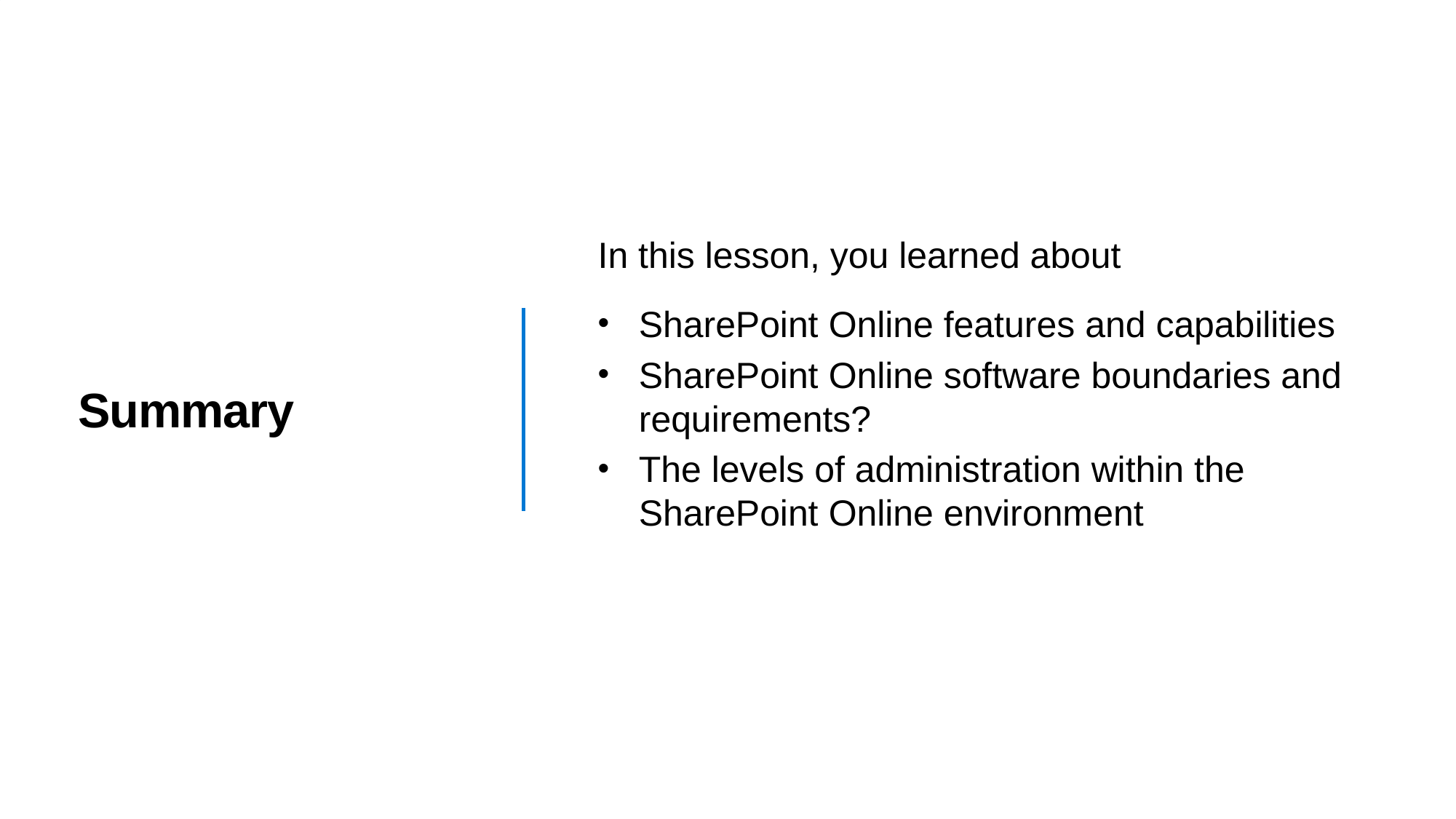

In this lesson, you learned about
SharePoint Online features and capabilities
SharePoint Online software boundaries and requirements?
The levels of administration within the SharePoint Online environment

# Summary